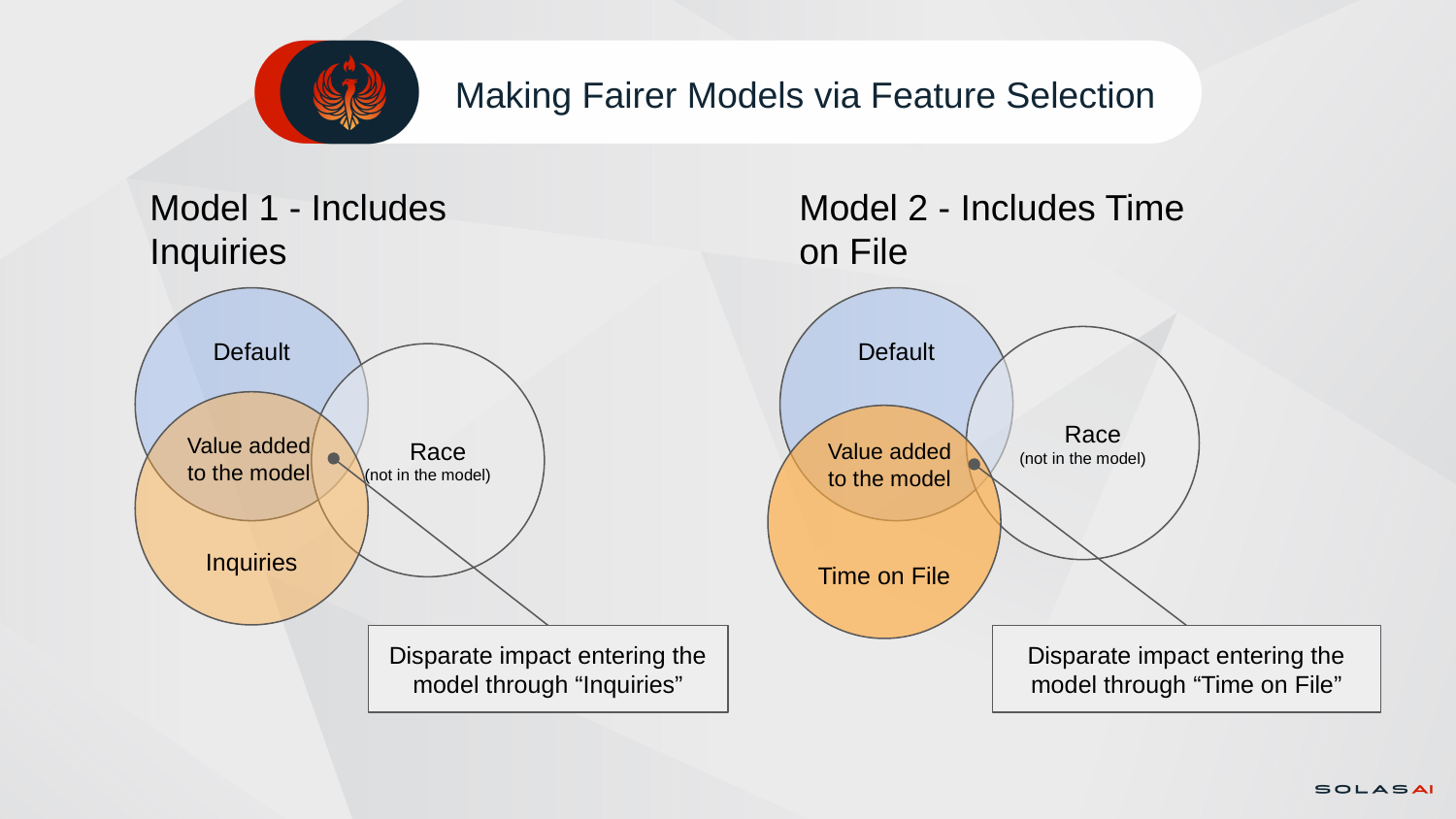

# Making Fairer Models via Feature Selection
Model 1 - Includes Inquiries
Model 2 - Includes Time on File
Default
Default
   Race
(not in the model)
   Race
(not in the model)
Inquiries
Time on File
Value added to the model
Value added to the model
Disparate impact entering the model through “Inquiries”
Disparate impact entering the model through “Time on File”
24